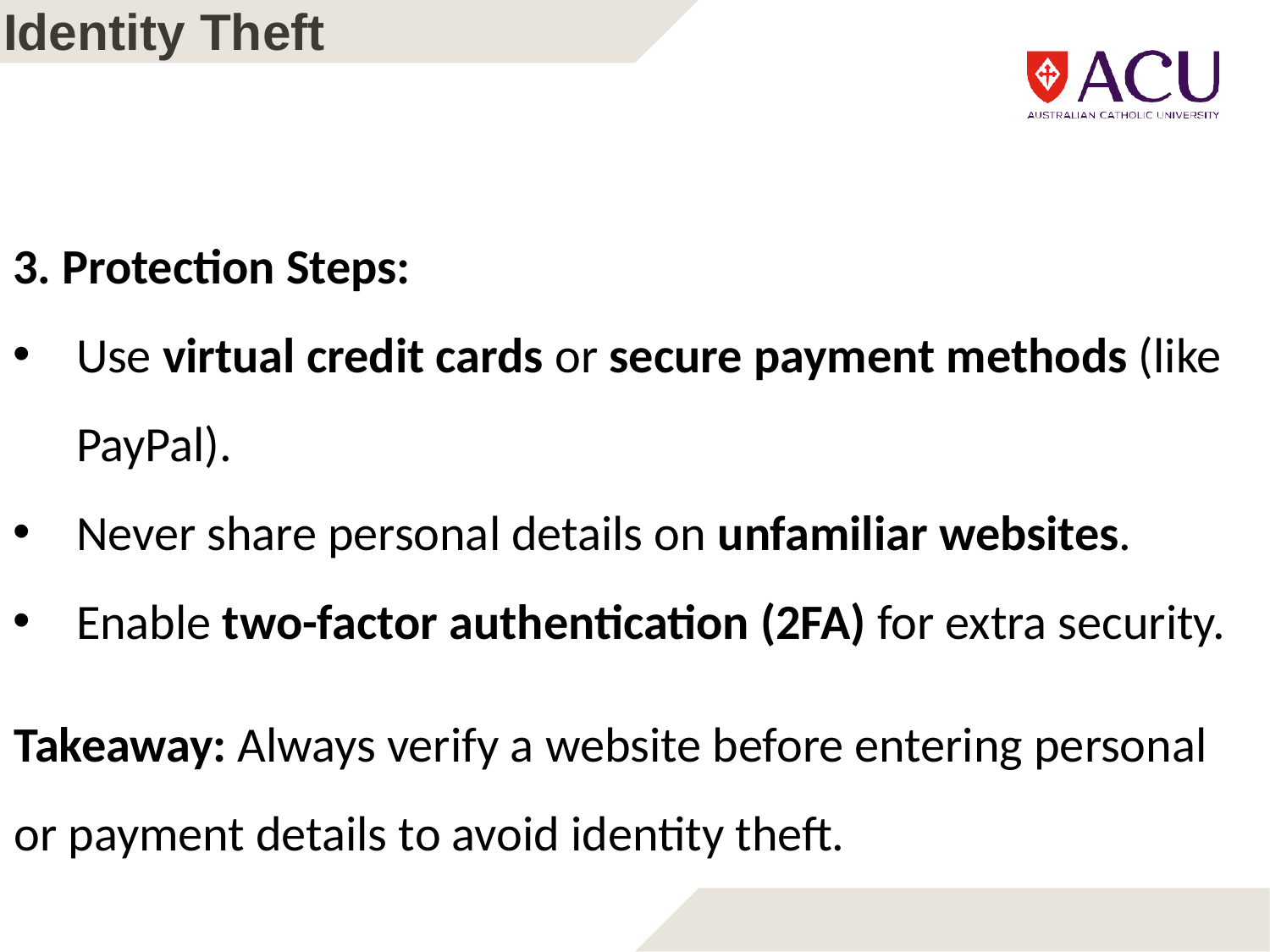

# Identity Theft
3. Protection Steps:
Use virtual credit cards or secure payment methods (like PayPal).
Never share personal details on unfamiliar websites.
Enable two-factor authentication (2FA) for extra security.
Takeaway: Always verify a website before entering personal or payment details to avoid identity theft.